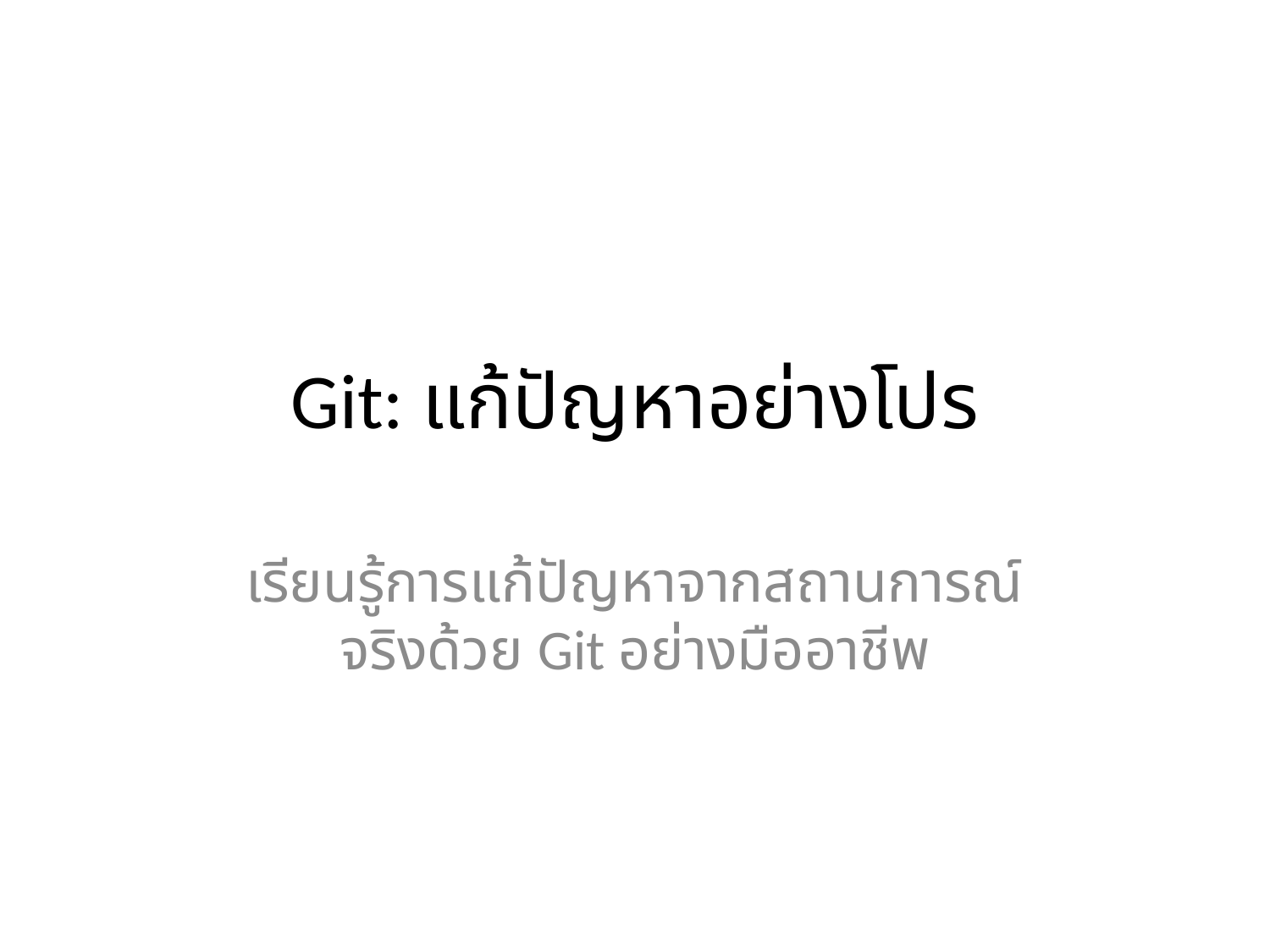

# Git: แก้ปัญหาอย่างโปร
เรียนรู้การแก้ปัญหาจากสถานการณ์จริงด้วย Git อย่างมืออาชีพ